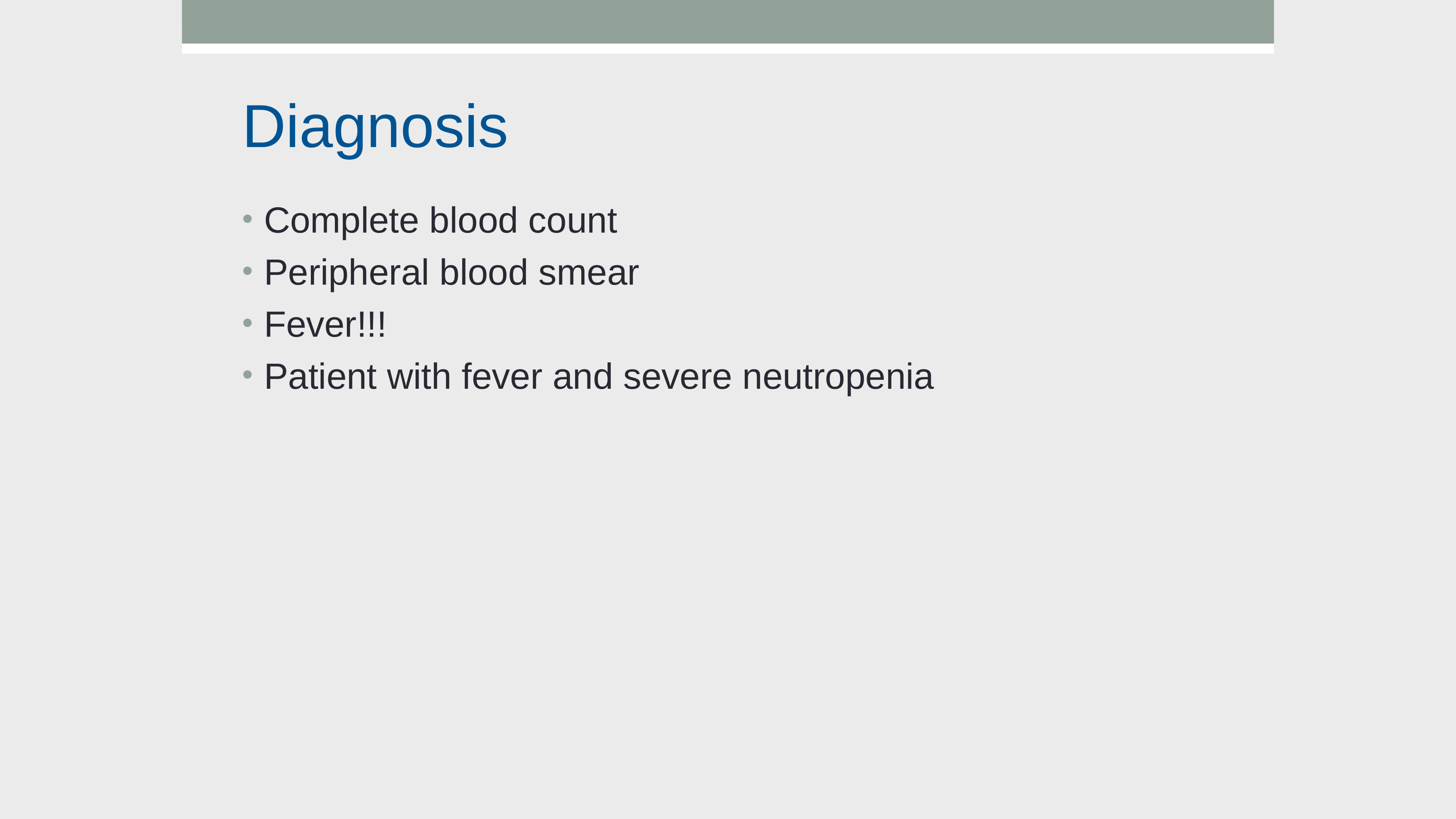

Diagnosis
Complete blood count
Peripheral blood smear
Fever!!!
Patient with fever and severe neutropenia